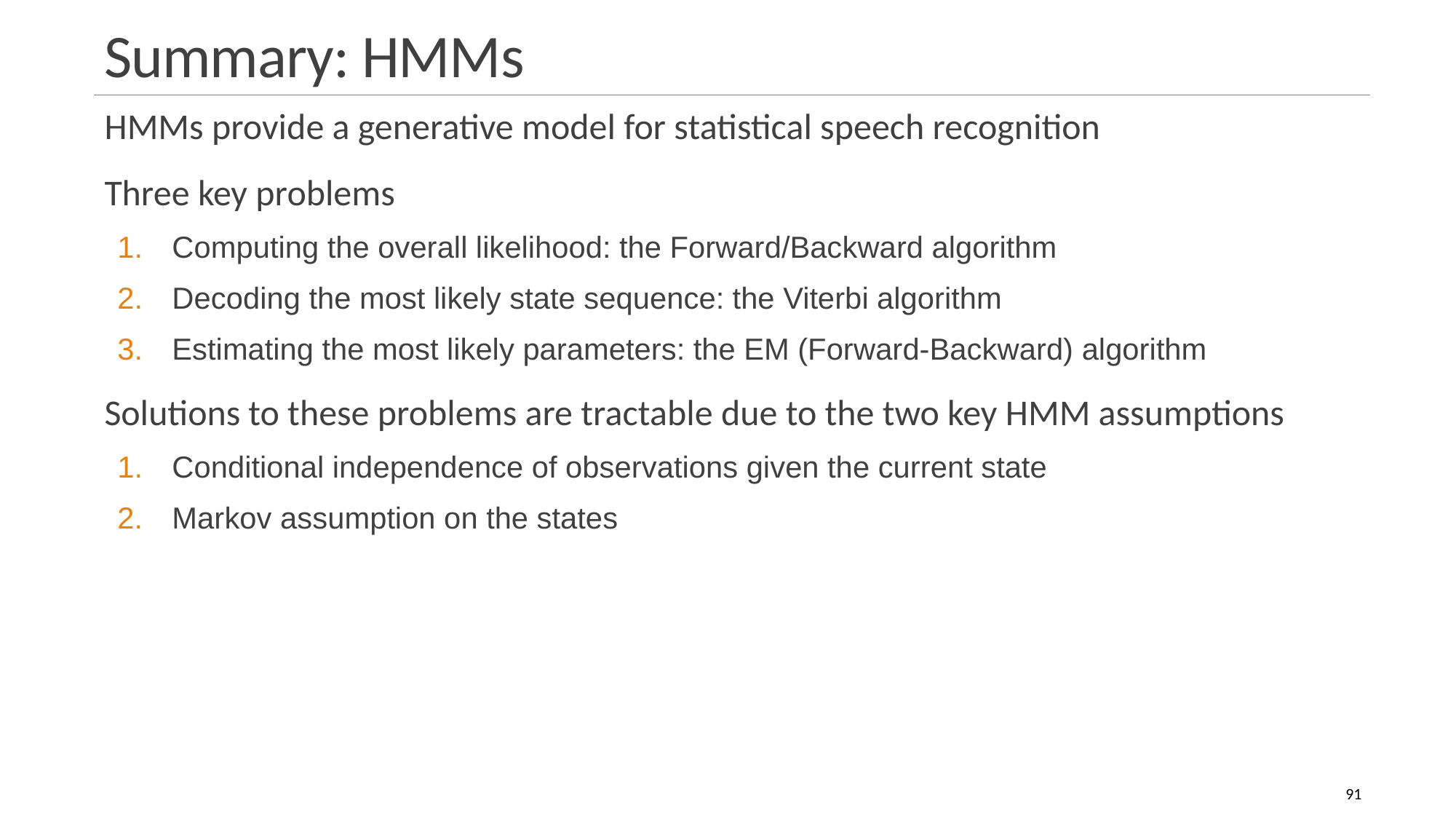

# Summary: HMMs
HMMs provide a generative model for statistical speech recognition
Three key problems
Computing the overall likelihood: the Forward/Backward algorithm
Decoding the most likely state sequence: the Viterbi algorithm
Estimating the most likely parameters: the EM (Forward-Backward) algorithm
Solutions to these problems are tractable due to the two key HMM assumptions
Conditional independence of observations given the current state
Markov assumption on the states
91